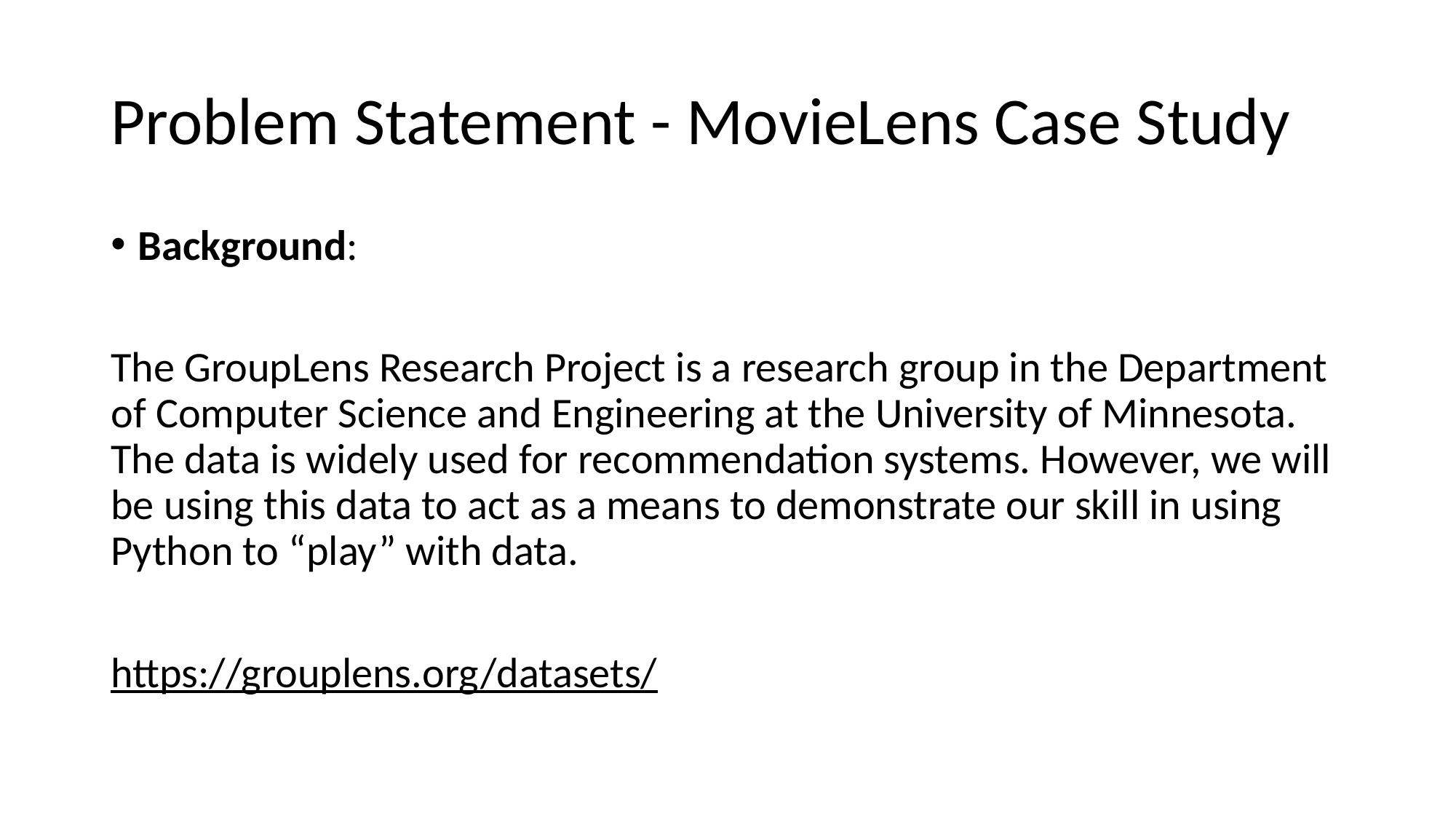

# Problem Statement - MovieLens Case Study
Background:

The GroupLens Research Project is a research group in the Department of Computer Science and Engineering at the University of Minnesota. The data is widely used for recommendation systems. However, we will be using this data to act as a means to demonstrate our skill in using Python to “play” with data.

https://grouplens.org/datasets/